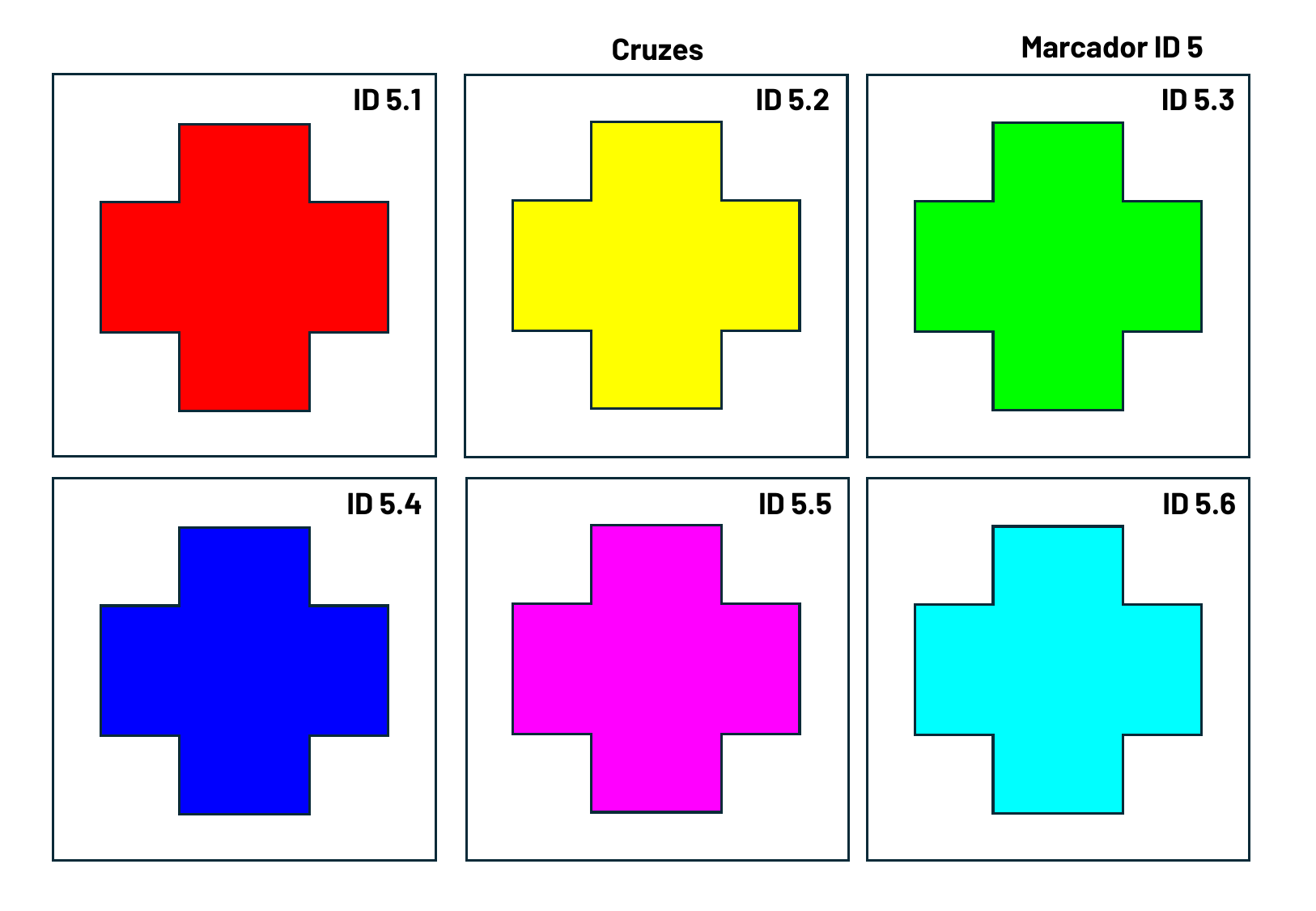

Marcador ID 5
Cruzes

ID 5.1
ID 5.2
ID 5.3

ID 5.4

ID 5.5

ID 5.6